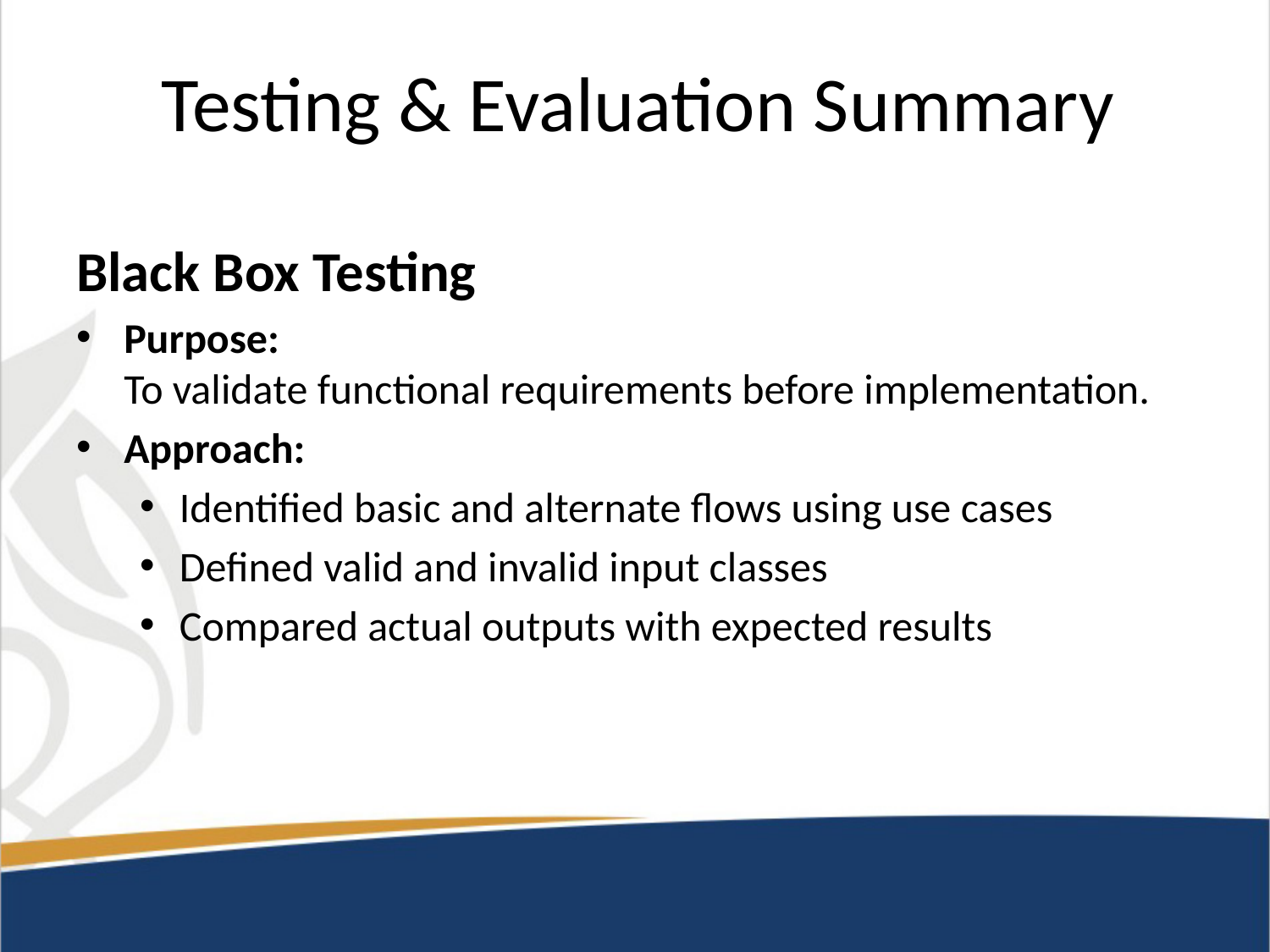

# Testing & Evaluation Summary

Black Box Testing
Purpose:
To validate functional requirements before implementation.
Approach:
Identified basic and alternate flows using use cases
Defined valid and invalid input classes
Compared actual outputs with expected results